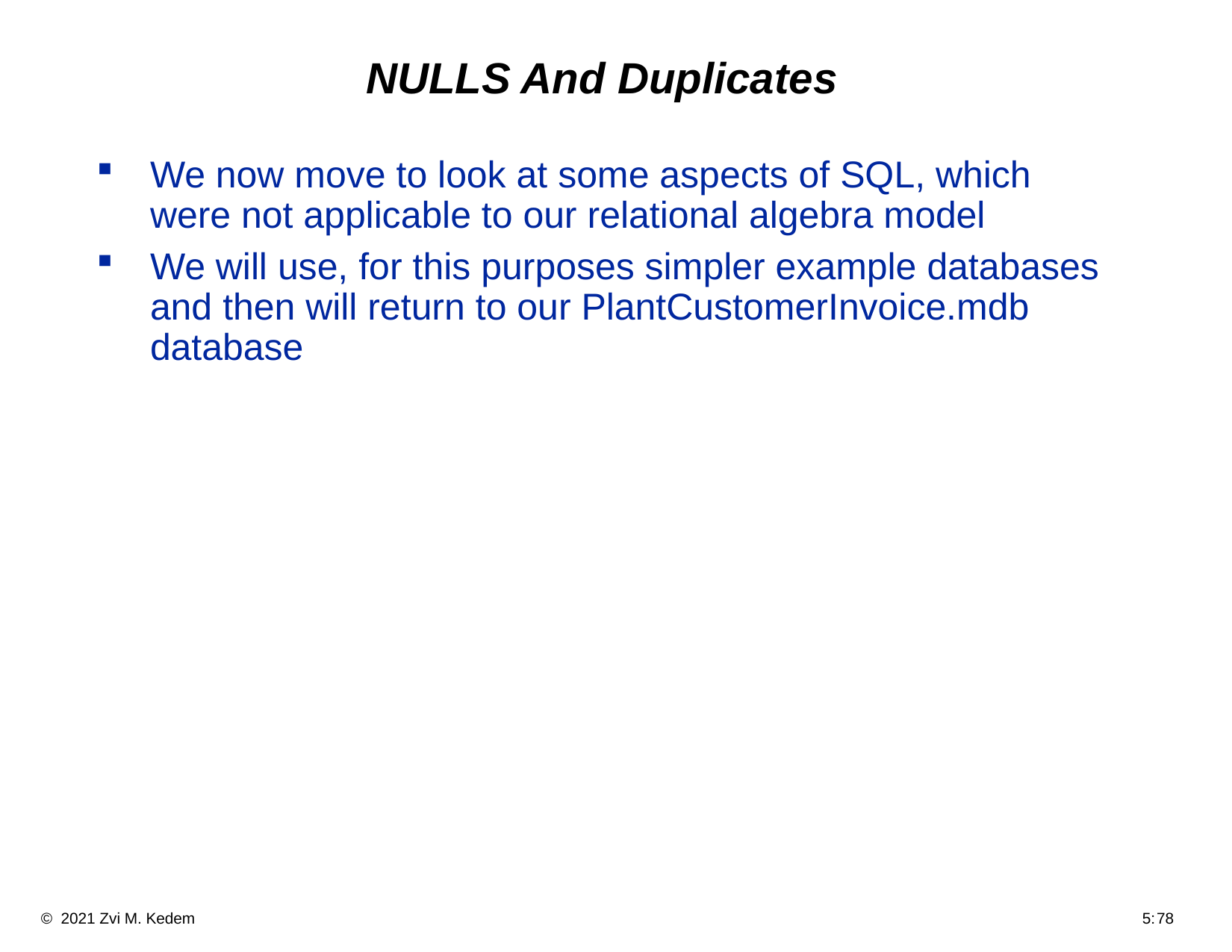

# NULLS And Duplicates
We now move to look at some aspects of SQL, which were not applicable to our relational algebra model
We will use, for this purposes simpler example databases and then will return to our PlantCustomerInvoice.mdb database